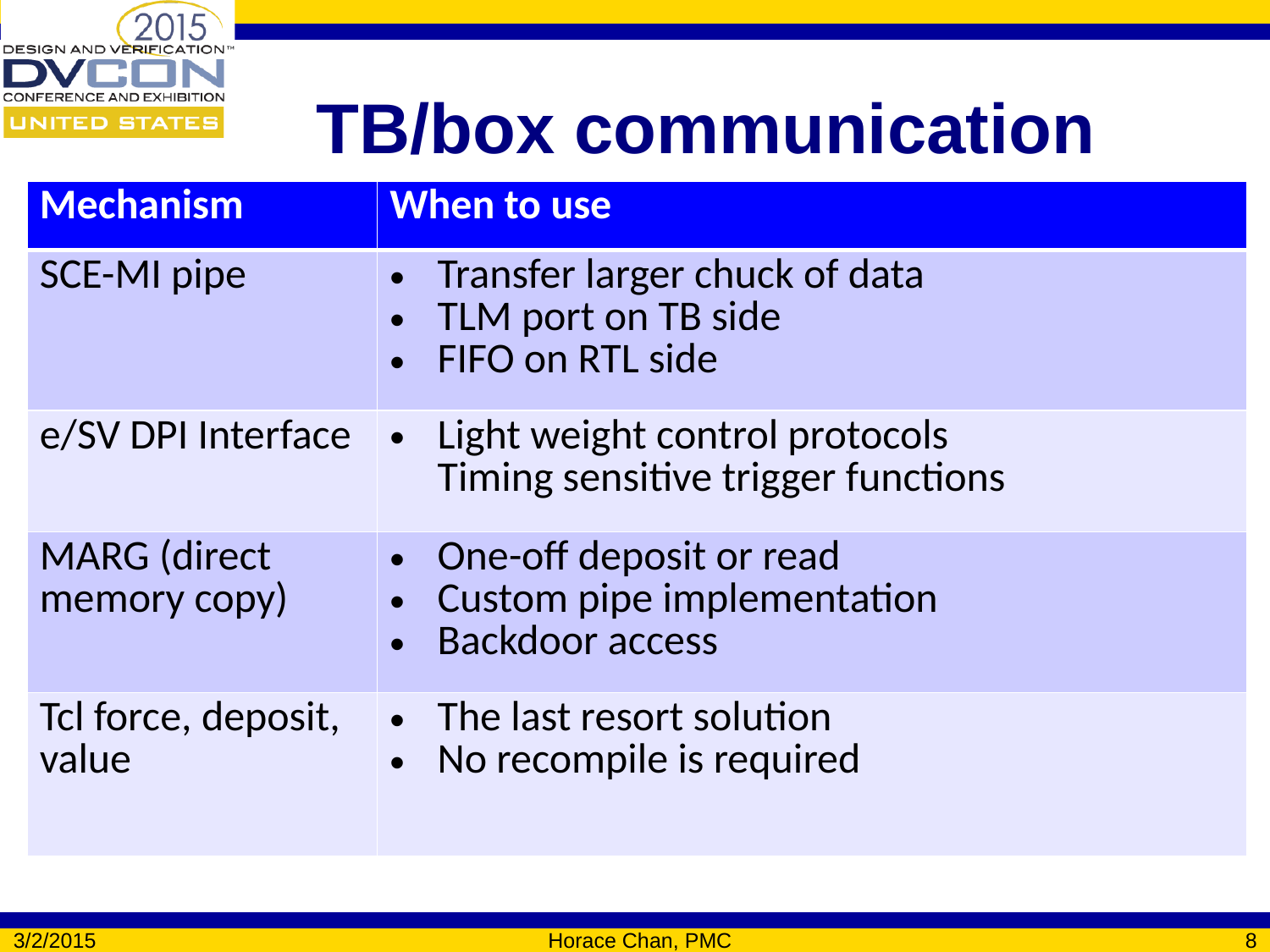

# TB/box communication
| Mechanism | When to use |
| --- | --- |
| SCE-MI pipe | Transfer larger chuck of data TLM port on TB side FIFO on RTL side |
| e/SV DPI Interface | Light weight control protocols Timing sensitive trigger functions |
| MARG (direct memory copy) | One-off deposit or read Custom pipe implementation Backdoor access |
| Tcl force, deposit, value | The last resort solution No recompile is required |
3/2/2015
Horace Chan, PMC
8